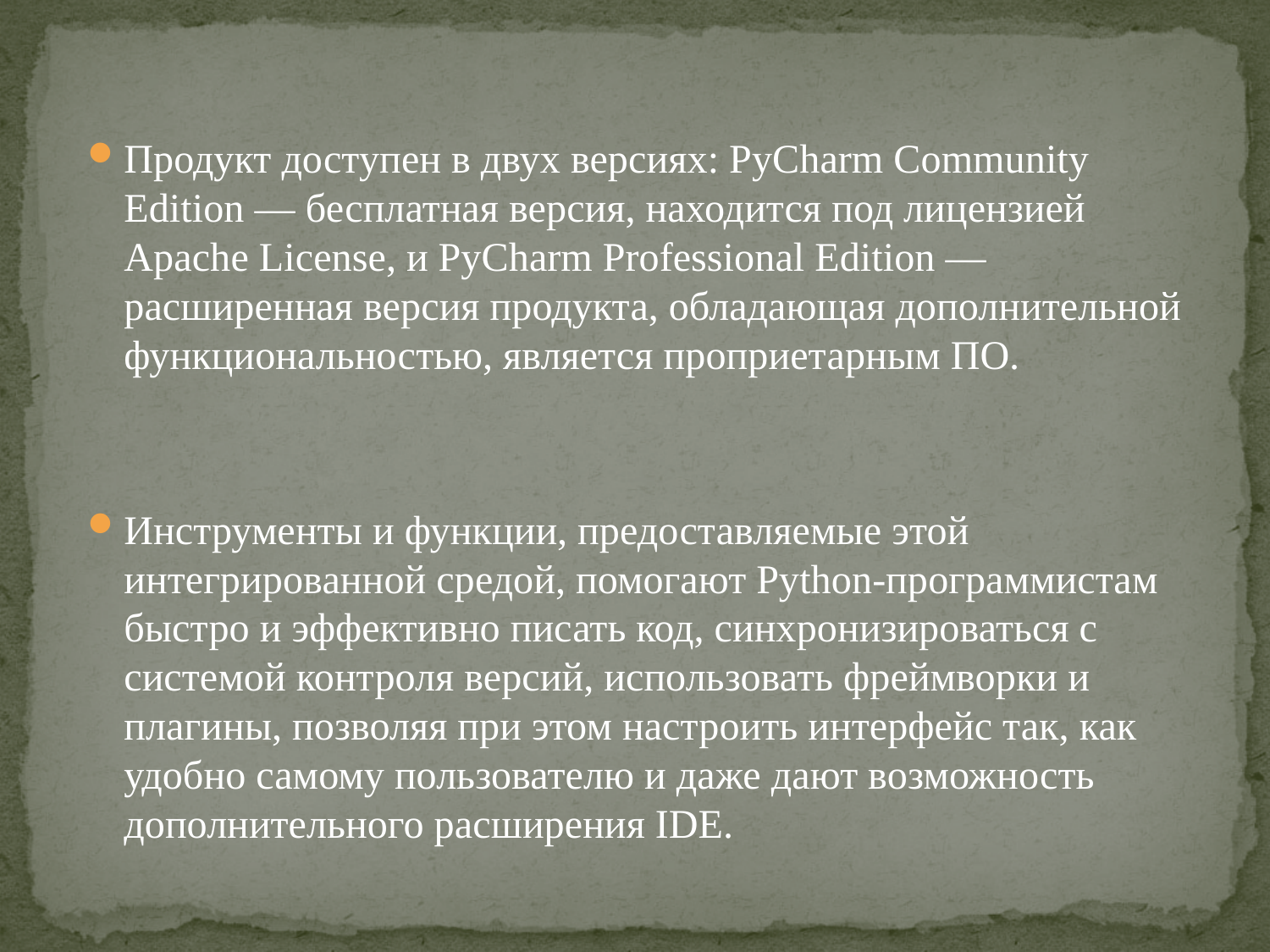

Продукт доступен в двух версиях: PyCharm Community Edition — бесплатная версия, находится под лицензией Apache License, и PyCharm Professional Edition — расширенная версия продукта, обладающая дополнительной функциональностью, является проприетарным ПО.

Инструменты и функции, предоставляемые этой интегрированной средой, помогают Python-программистам быстро и эффективно писать код, синхронизироваться с системой контроля версий, использовать фреймворки и плагины, позволяя при этом настроить интерфейс так, как удобно самому пользователю и даже дают возможность дополнительного расширения IDE.

#